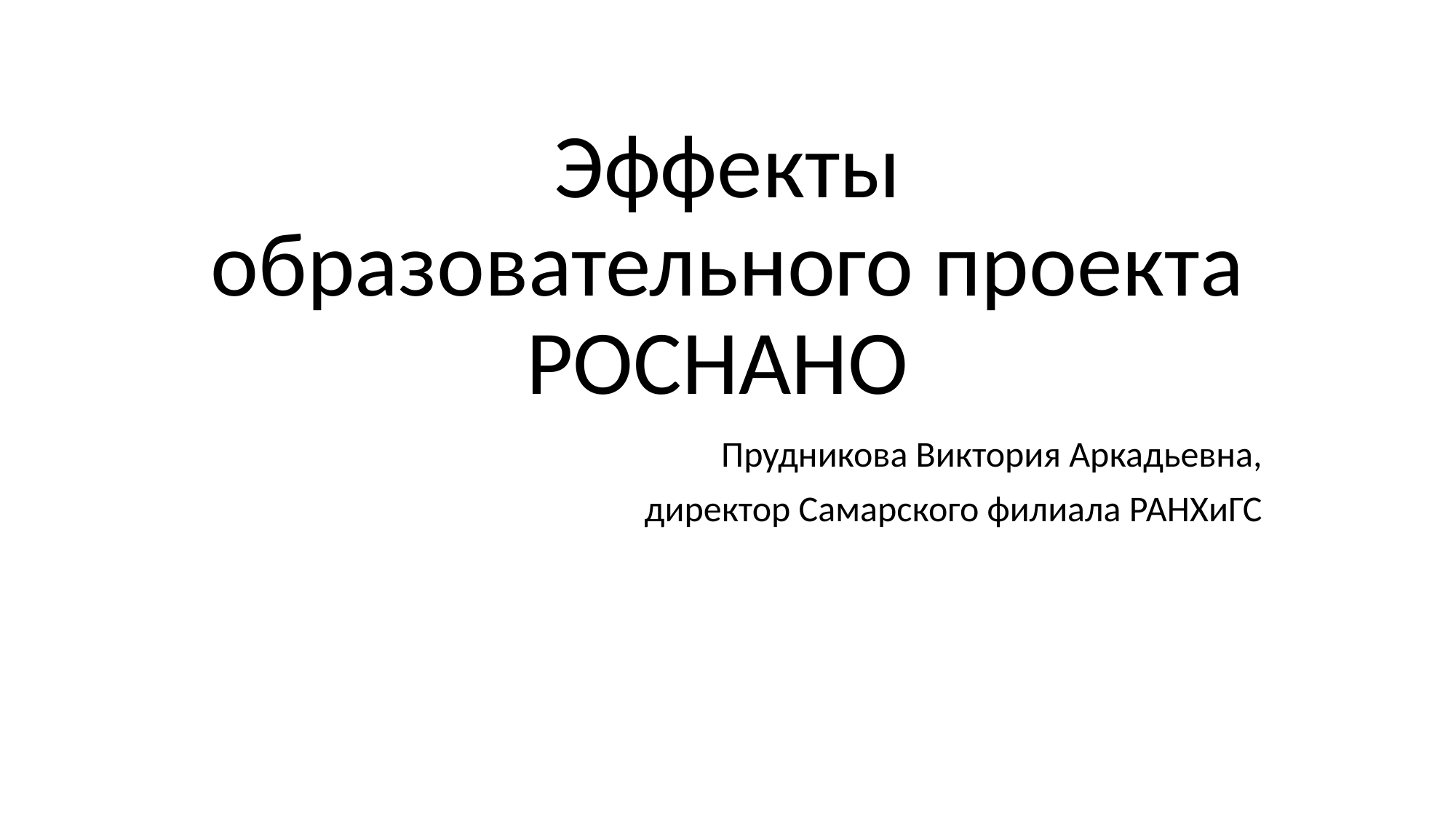

# Эффекты образовательного проекта РОСНАНО
Прудникова Виктория Аркадьевна,
 директор Самарского филиала РАНХиГС